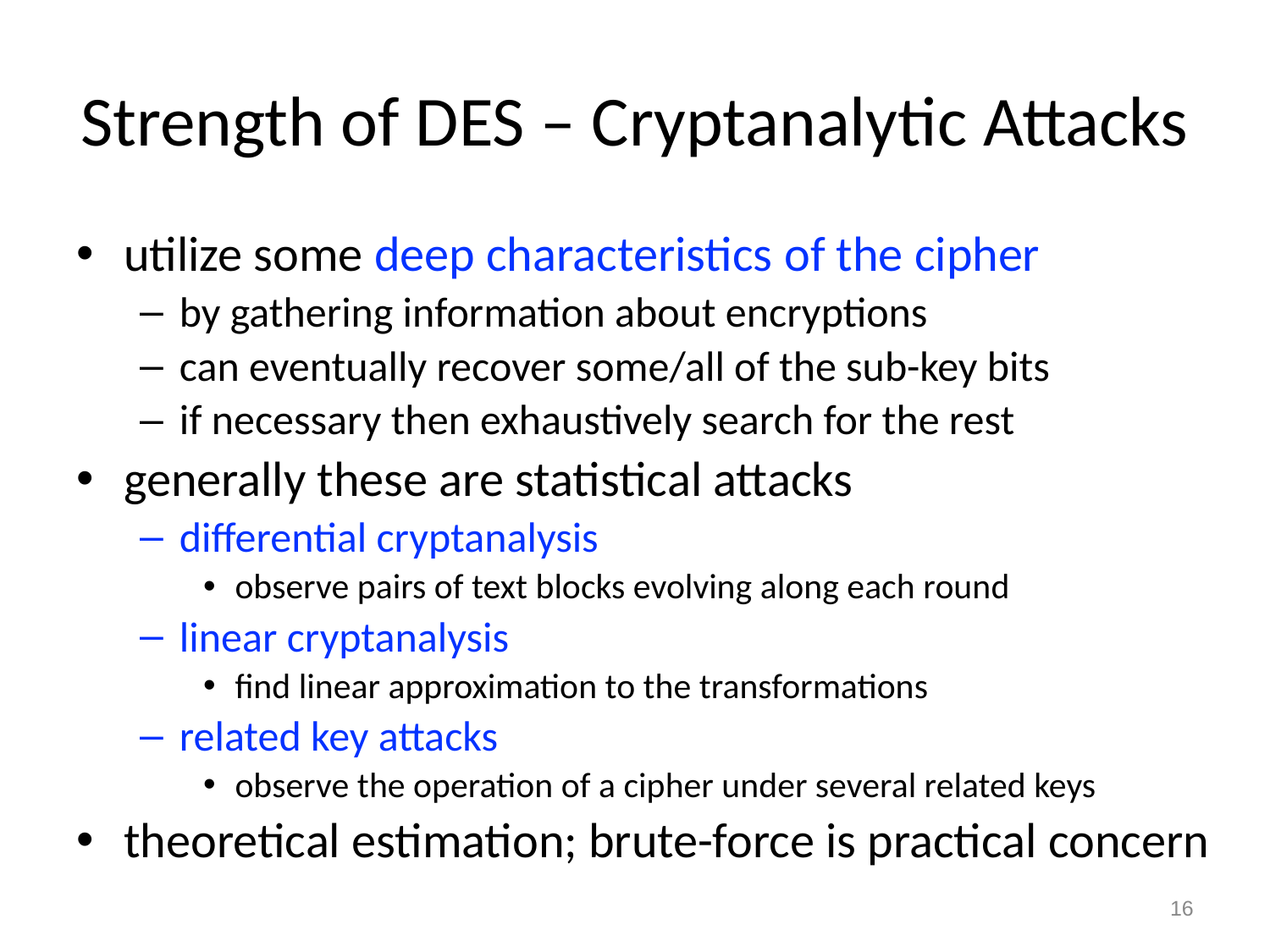

# Strength of DES – Cryptanalytic Attacks
utilize some deep characteristics of the cipher
by gathering information about encryptions
can eventually recover some/all of the sub-key bits
if necessary then exhaustively search for the rest
generally these are statistical attacks
differential cryptanalysis
observe pairs of text blocks evolving along each round
linear cryptanalysis
find linear approximation to the transformations
related key attacks
observe the operation of a cipher under several related keys
theoretical estimation; brute-force is practical concern
16